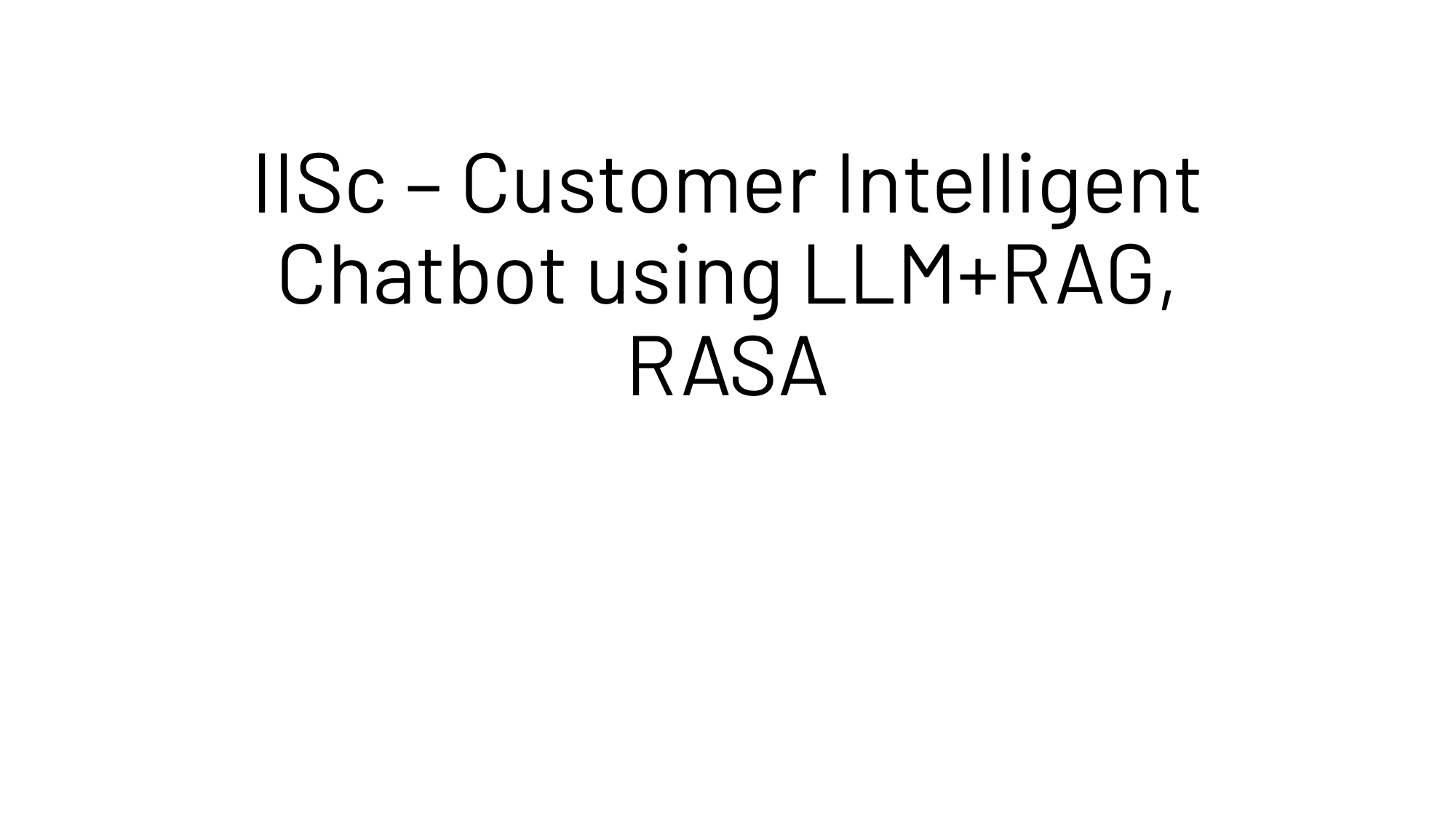

# IISc – Customer Intelligent Chatbot using LLM+RAG, RASA